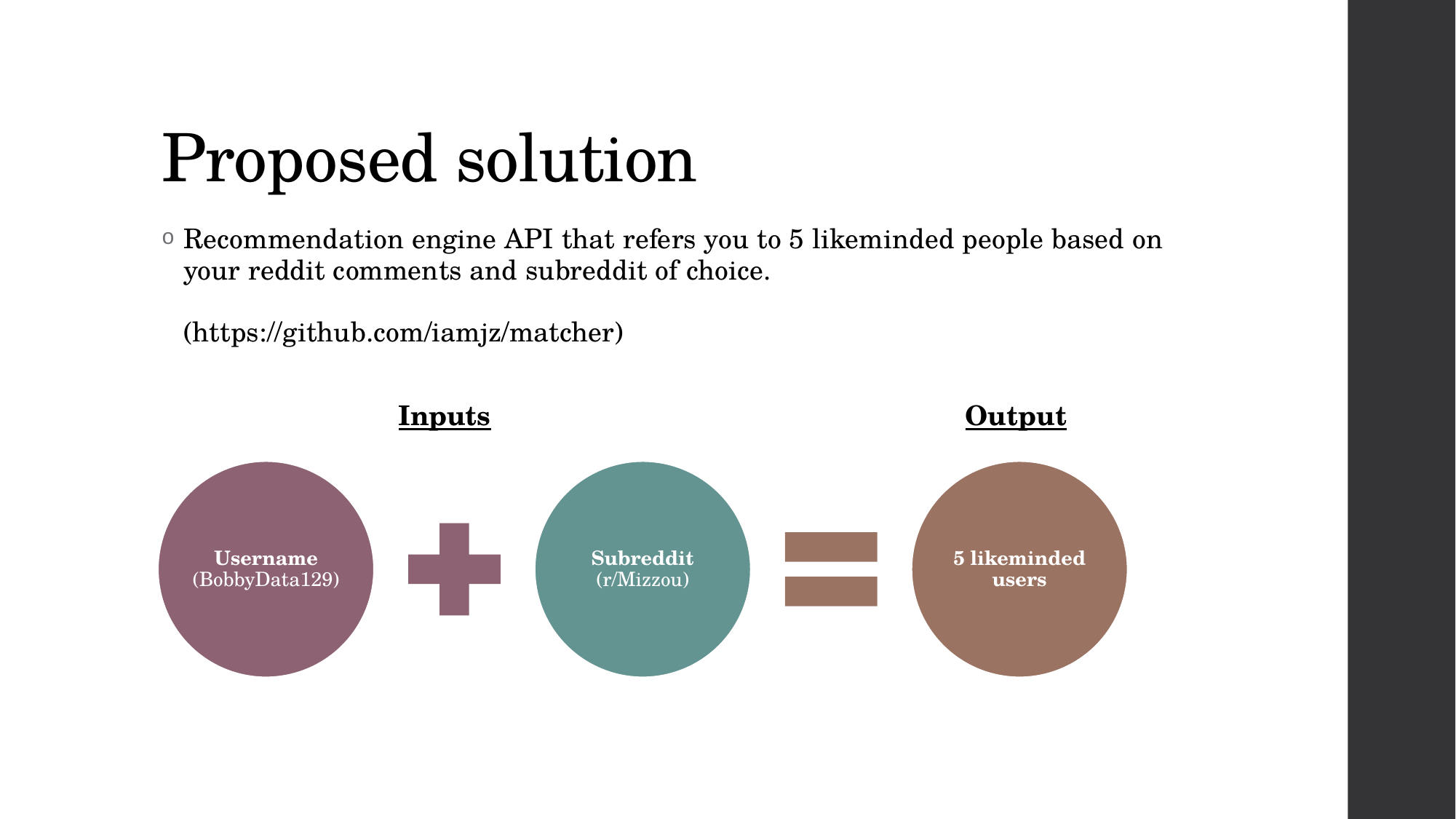

# Proposed solution
Recommendation engine API that refers you to 5 likeminded people based on your reddit comments and subreddit of choice.
(https://github.com/iamjz/matcher)
Username
(BobbyData129)

Subreddit
(r/Mizzou)

5 likeminded users
Inputs
Output